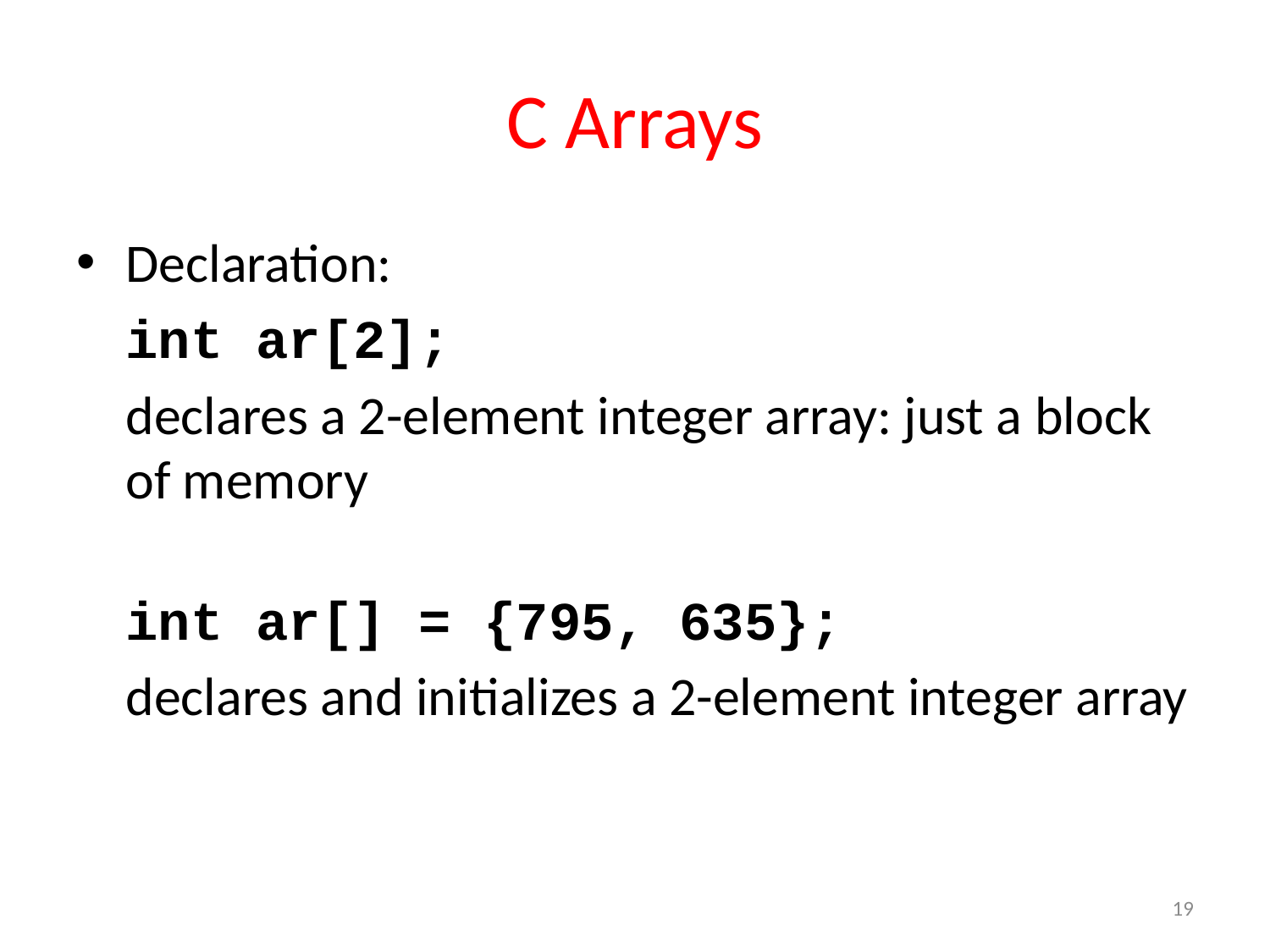

# C Arrays
Declaration:
		int ar[2];
	declares a 2-element integer array: just a block of memory
		int ar[] = {795, 635};
	declares and initializes a 2-element integer array

19